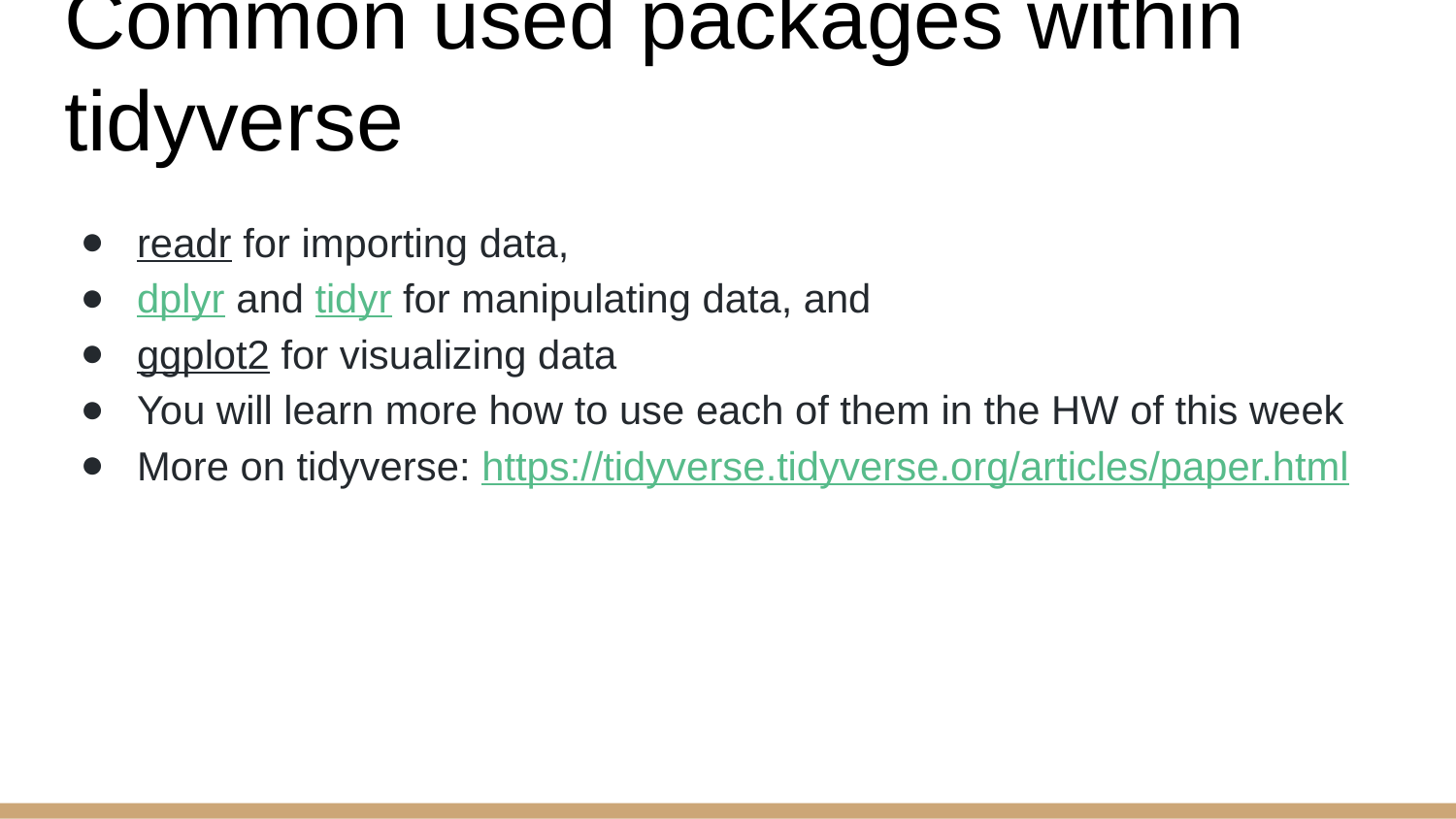

# Common used packages within tidyverse
readr for importing data,
dplyr and tidyr for manipulating data, and
ggplot2 for visualizing data
You will learn more how to use each of them in the HW of this week
More on tidyverse: https://tidyverse.tidyverse.org/articles/paper.html